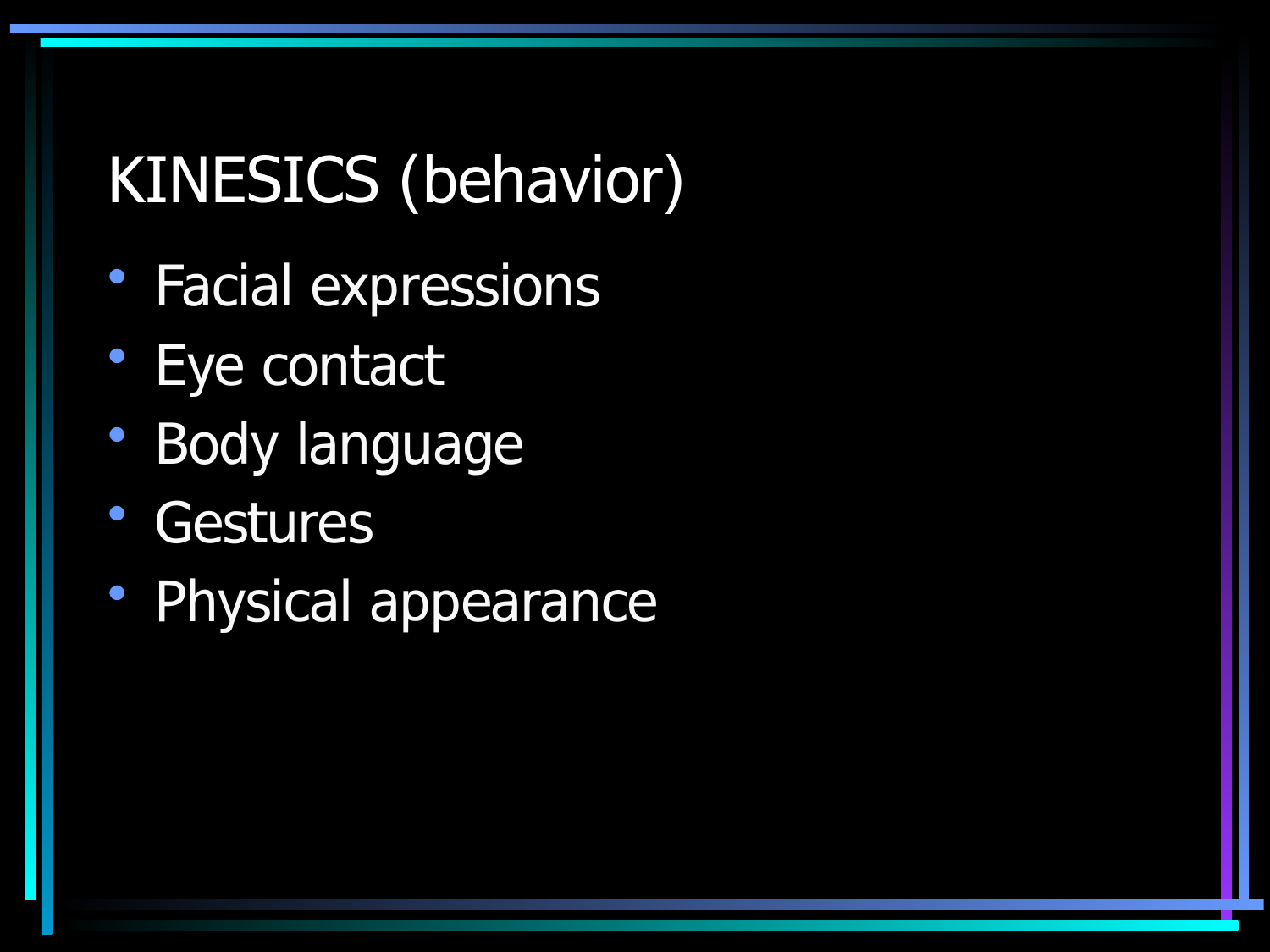

# KINESICS (behavior)
Facial expressions
Eye contact
Body language
Gestures
Physical appearance